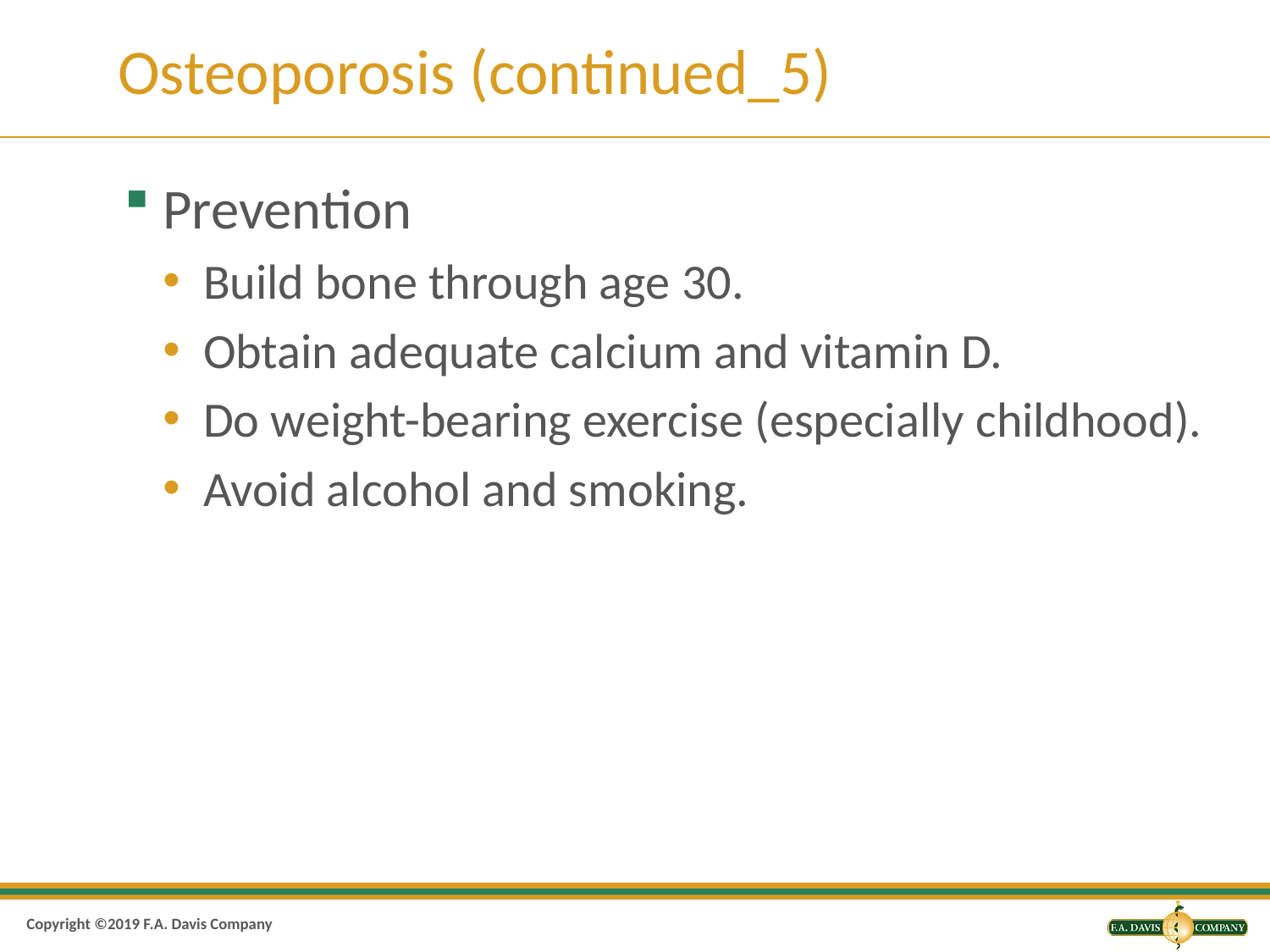

# Osteoporosis (continued_5)
Prevention
Build bone through age 30.
Obtain adequate calcium and vitamin D.
Do weight-bearing exercise (especially childhood).
Avoid alcohol and smoking.